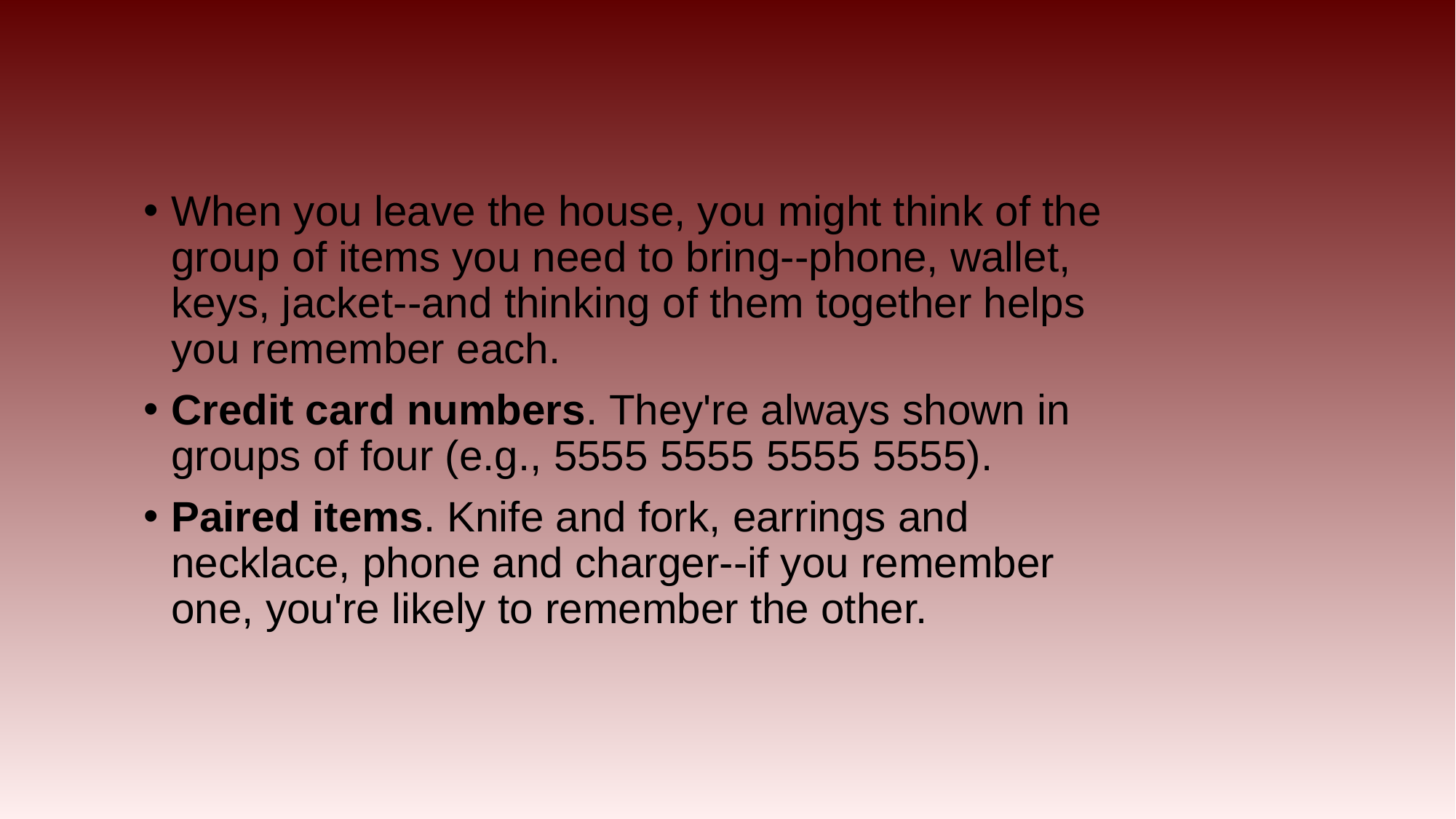

When you leave the house, you might think of the group of items you need to bring--phone, wallet, keys, jacket--and thinking of them together helps you remember each.
Credit card numbers. They're always shown in groups of four (e.g., 5555 5555 5555 5555).
Paired items. Knife and fork, earrings and necklace, phone and charger--if you remember one, you're likely to remember the other.